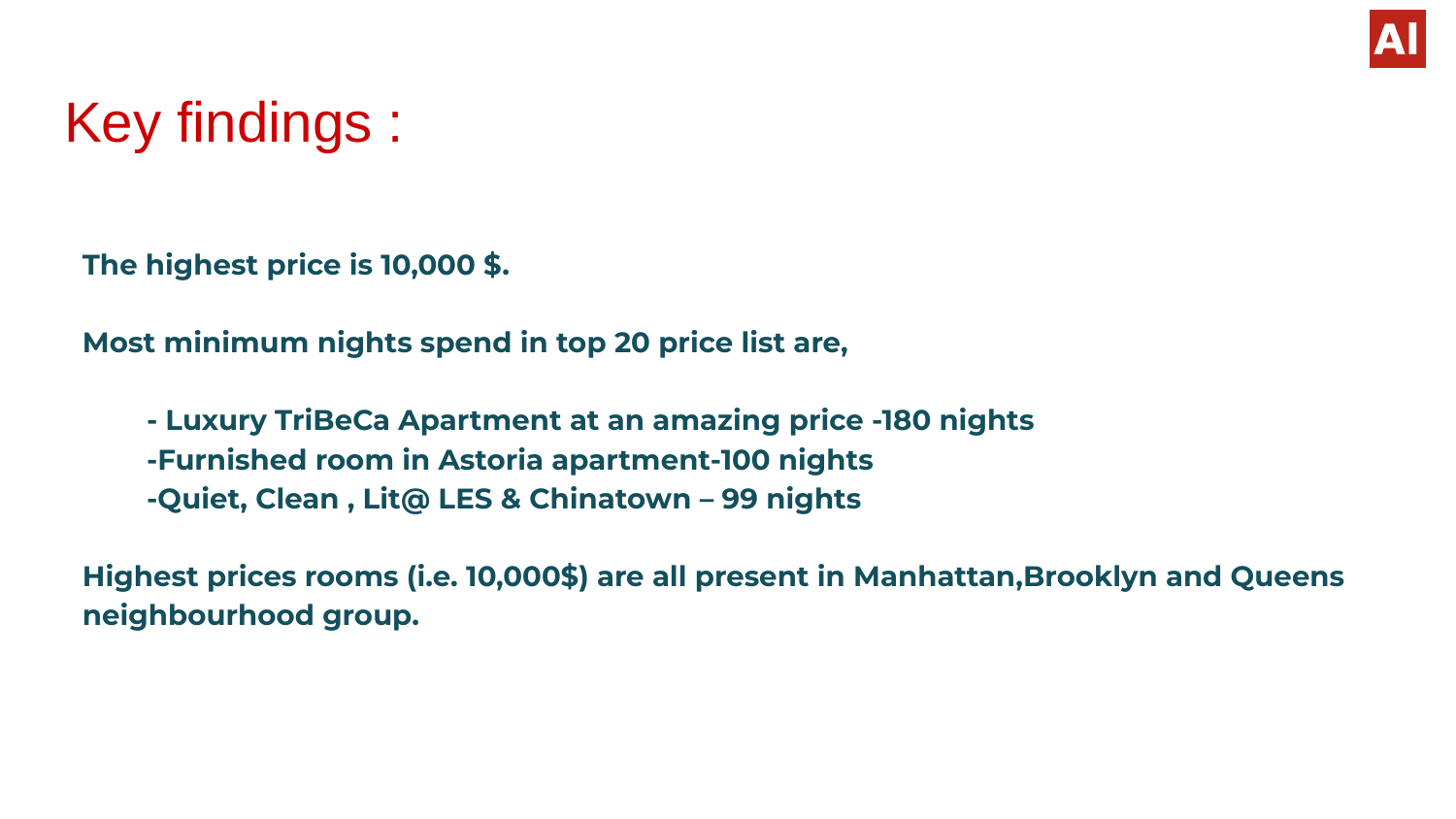

# Key findings :

The highest price is 10,000 $.

Most minimum nights spend in top 20 price list are,

        - Luxury TriBeCa Apartment at an amazing price -180 nights
        -Furnished room in Astoria apartment-100 nights
        -Quiet, Clean , Lit@ LES & Chinatown – 99 nights

Highest prices rooms (i.e. 10,000$) are all present in Manhattan,Brooklyn and Queens neighbourhood group.